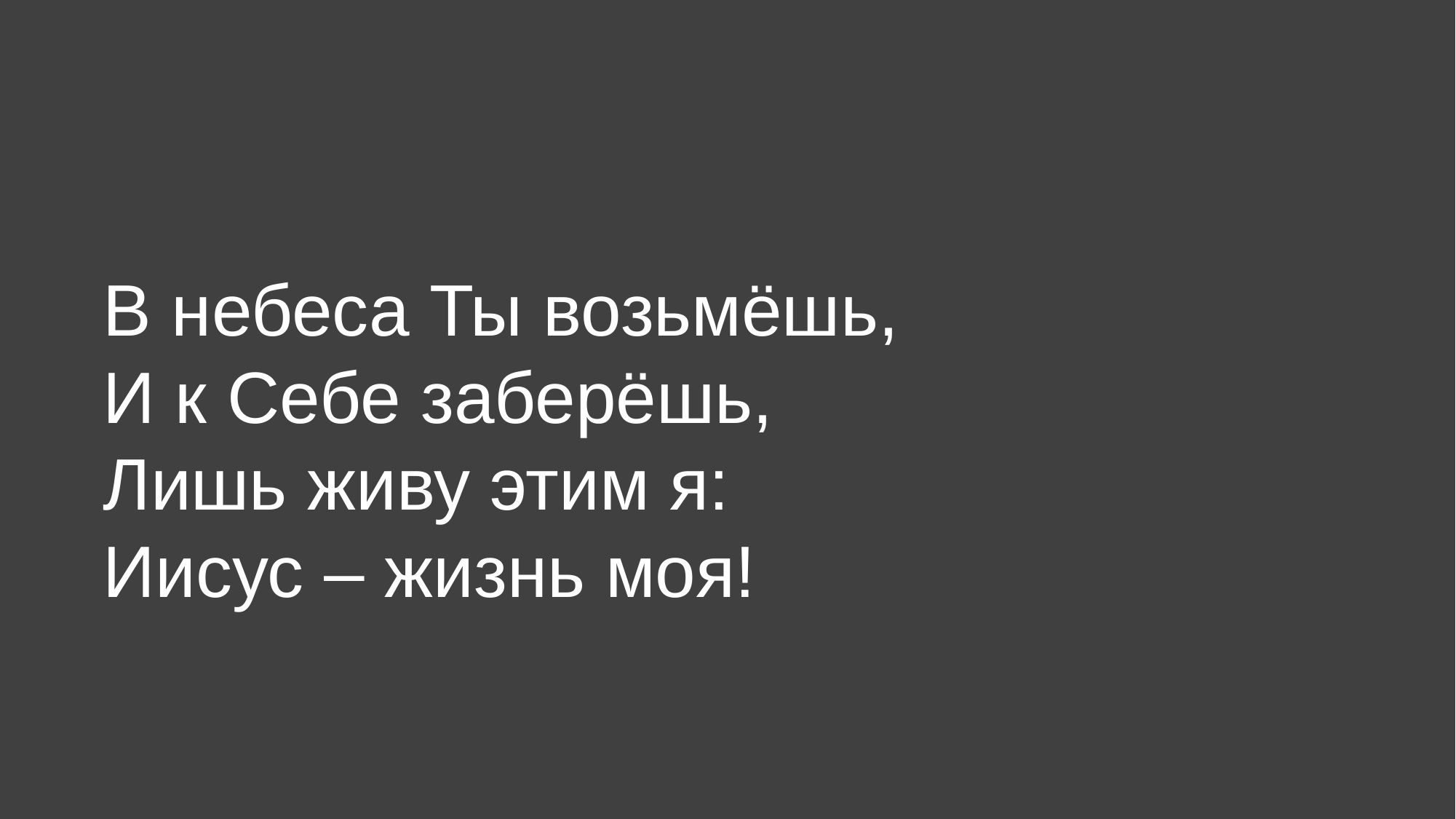

# В небеса Ты возьмёшь, И к Себе заберёшь, Лишь живу этим я: Иисус – жизнь моя!